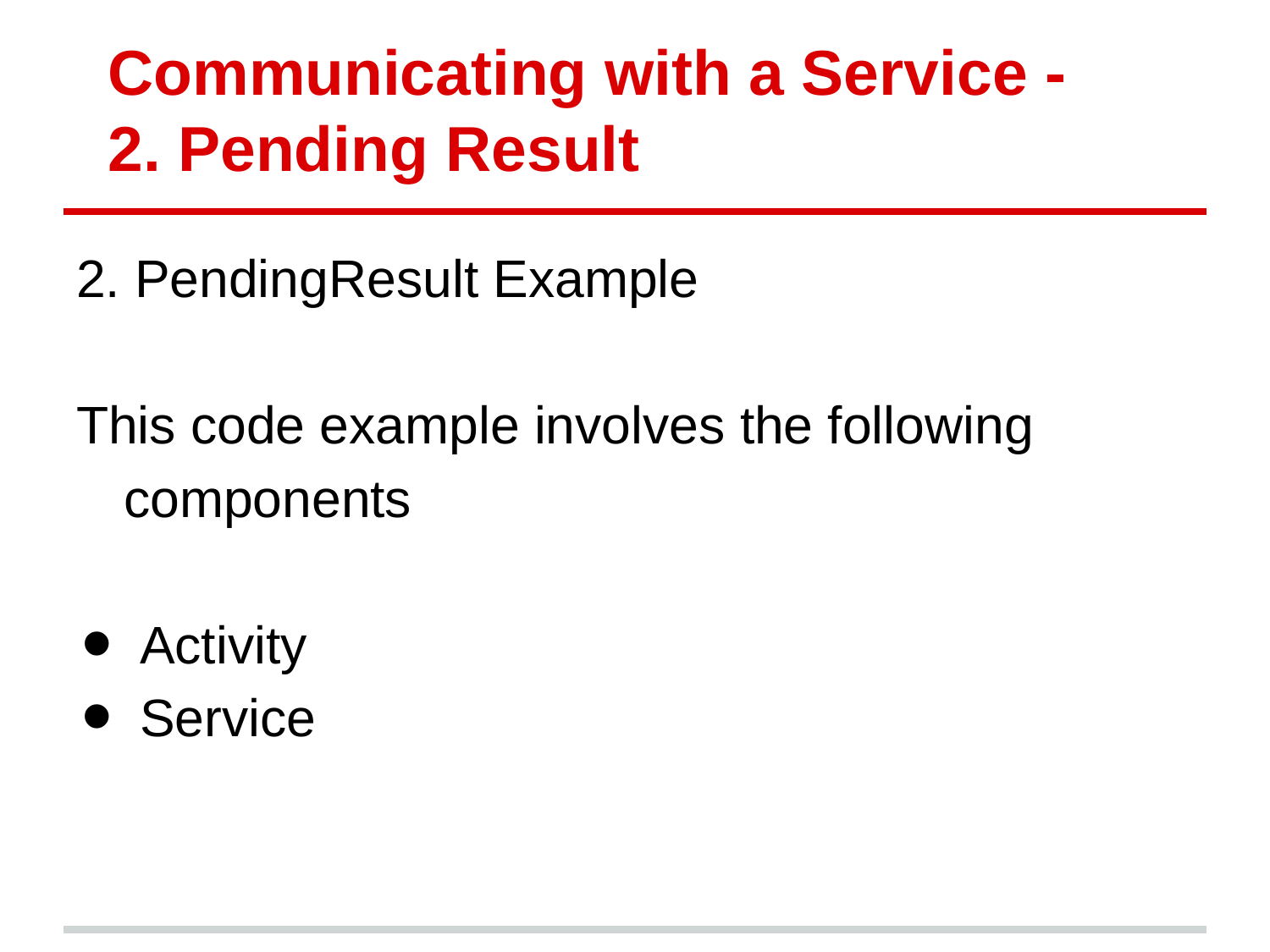

# Communicating with a Service -
2. Pending Result
2. PendingResult Example

This code example involves the following components

Activity
Service